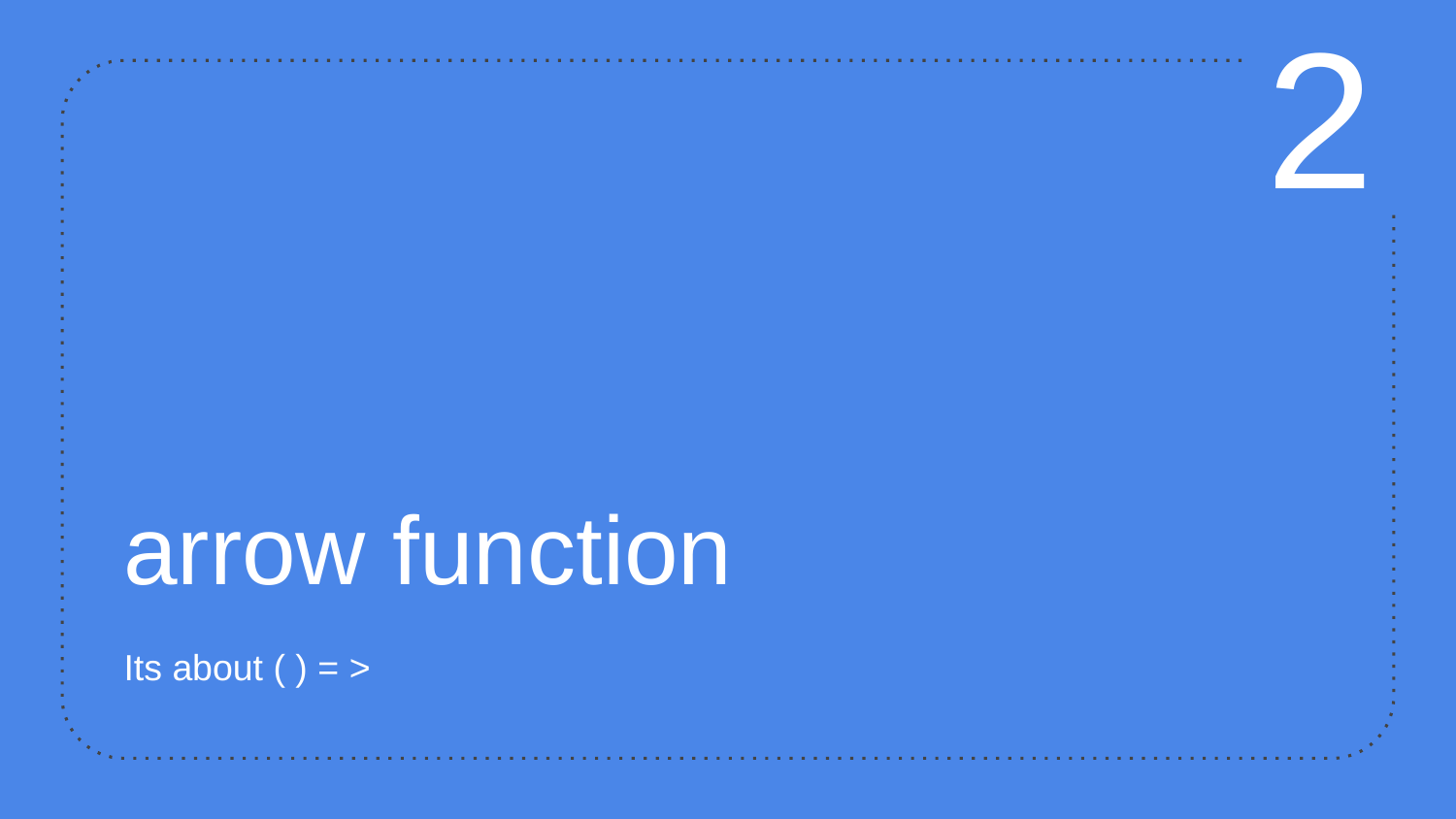

2
# arrow function
Its about ( ) = >